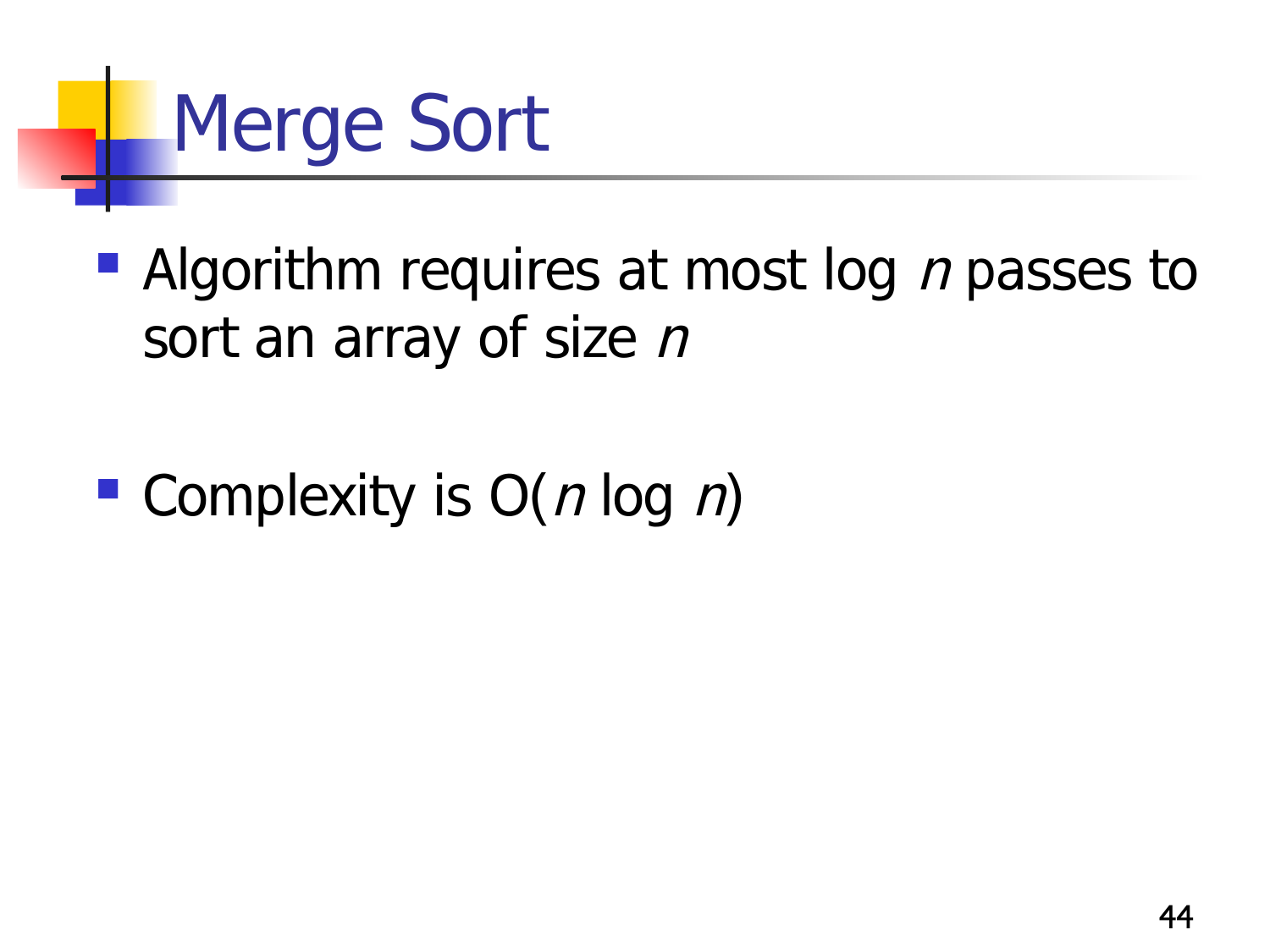

# Merge Sort
Algorithm requires at most log n passes to sort an array of size n

Complexity is O(n log n)
44